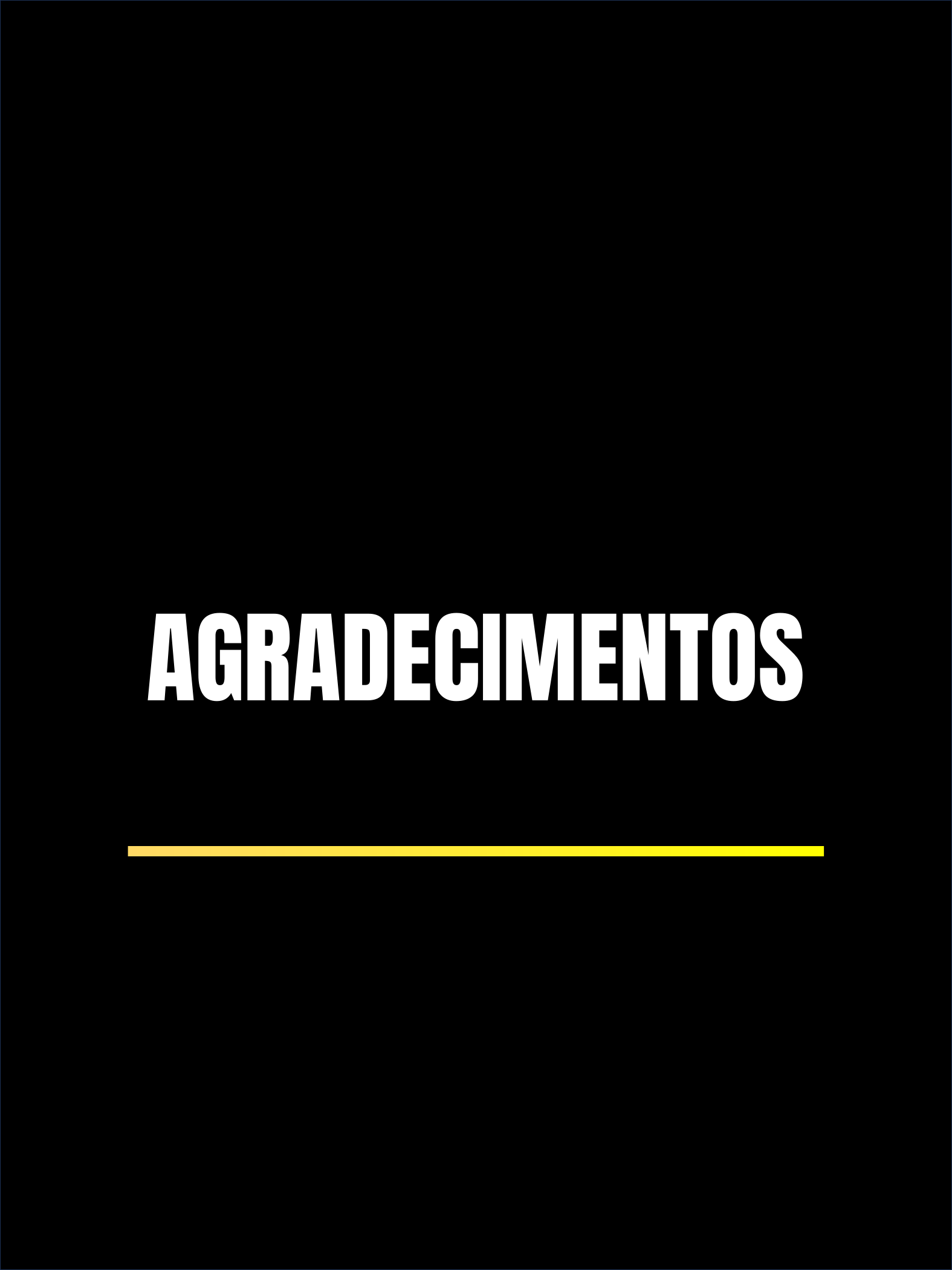

AGRADECIMENTOS

NOÇÕES DE JAVASCRIPT PARA NINJAS - THIAGO SOUZA
13